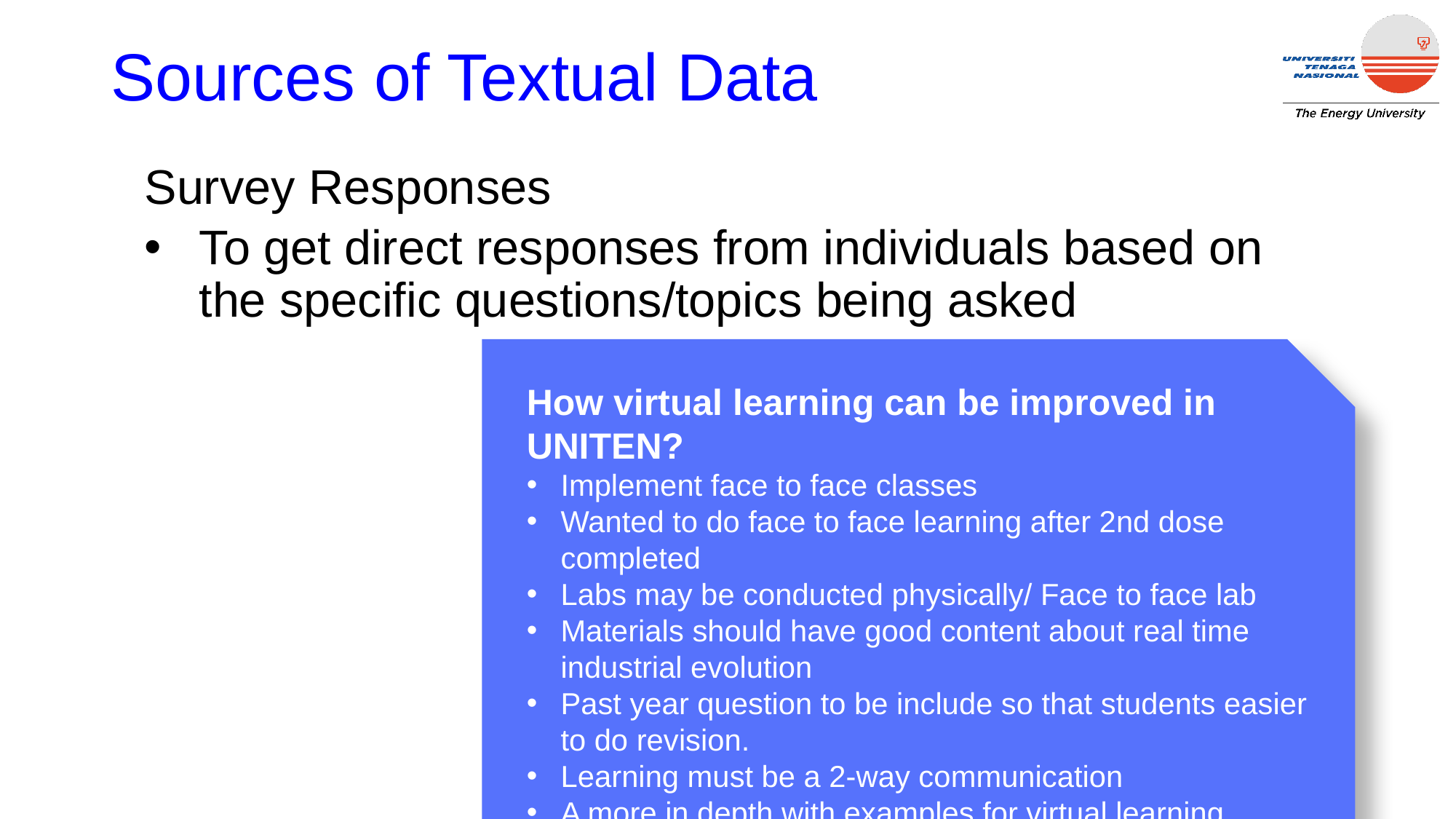

# Sources of Textual Data
Survey Responses
To get direct responses from individuals based on the specific questions/topics being asked

How virtual learning can be improved in UNITEN?
Implement face to face classes
Wanted to do face to face learning after 2nd dose completed
Labs may be conducted physically/ Face to face lab
Materials should have good content about real time industrial evolution
Past year question to be include so that students easier to do revision.
Learning must be a 2-way communication
A more in depth with examples for virtual learning....
Interactive learning instead of giving lectures and a lot of assignments
CISB5123 Text Analytics